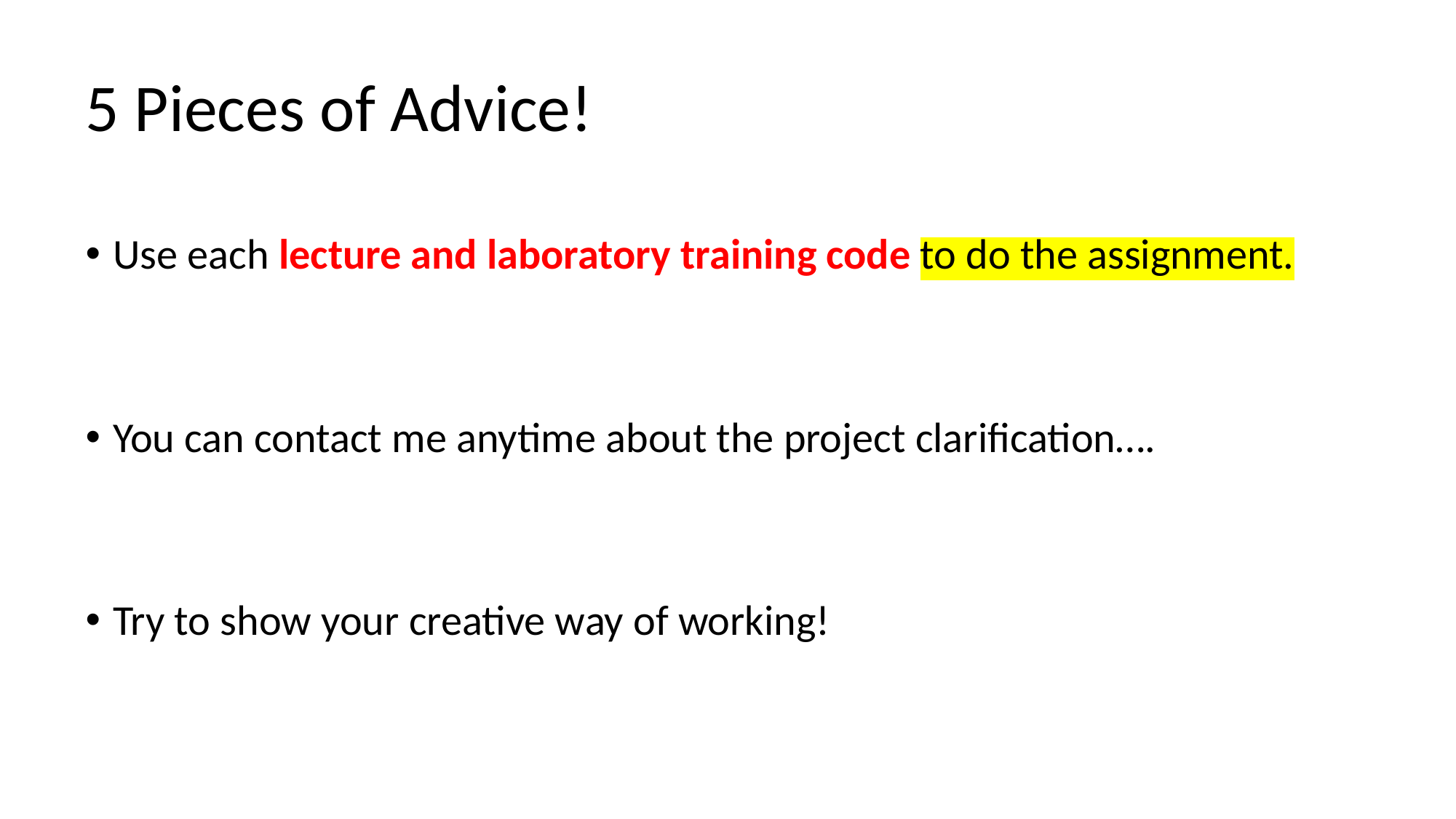

# 5 Pieces of Advice!
Use each lecture and laboratory training code to do the assignment.

You can contact me anytime about the project clarification….

Try to show your creative way of working!